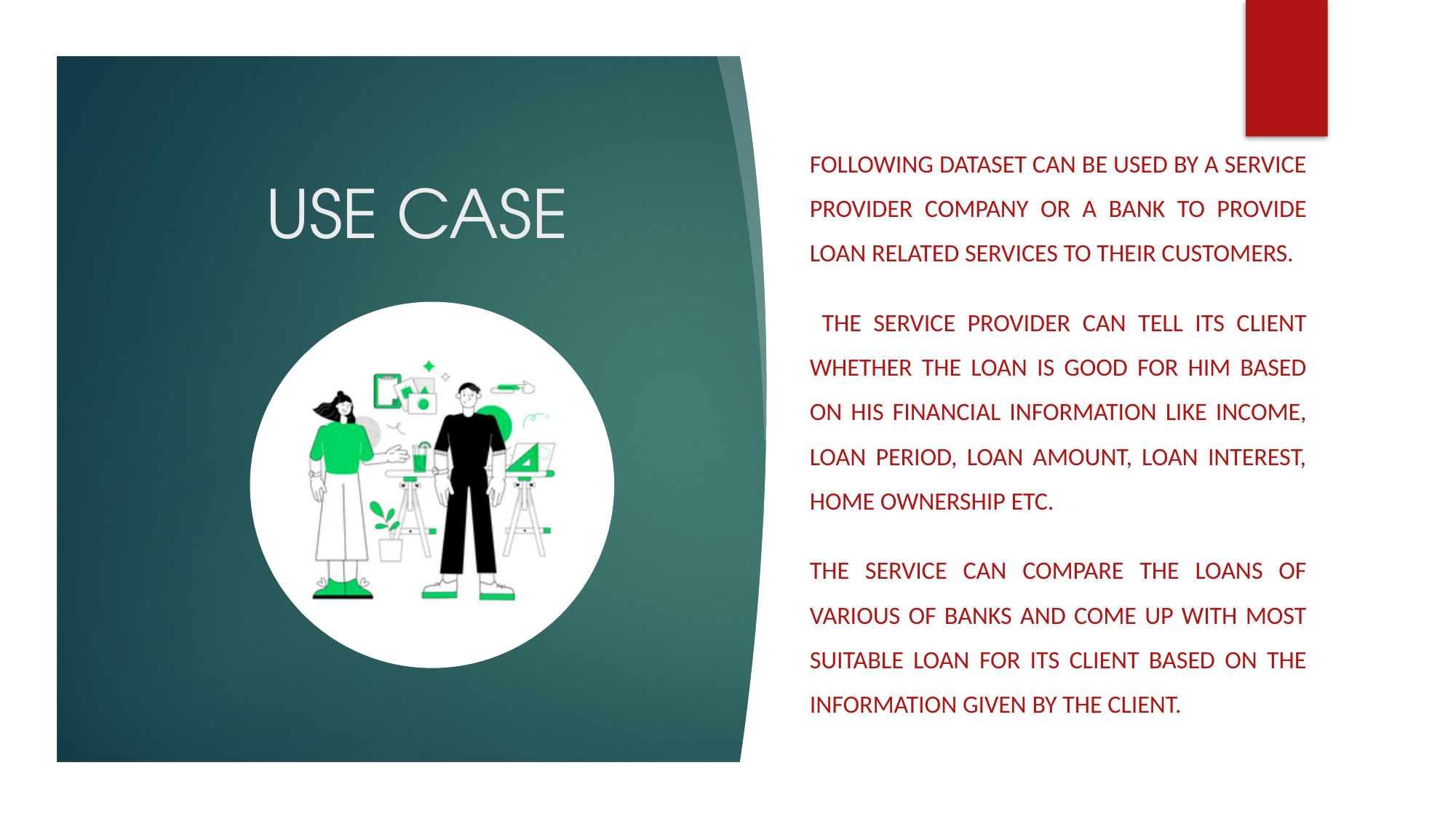

# USE CASE
Following dataset can be used by a service provider company or a bank to provide loan related services to their customers.
 The service provider can tell its client whether the loan is good for him based on his financial information like income, loan period, loan amount, loan interest, home ownership etc.
The service can compare the loans of various of banks and come up with most suitable loan for its client based on the information given by the client.